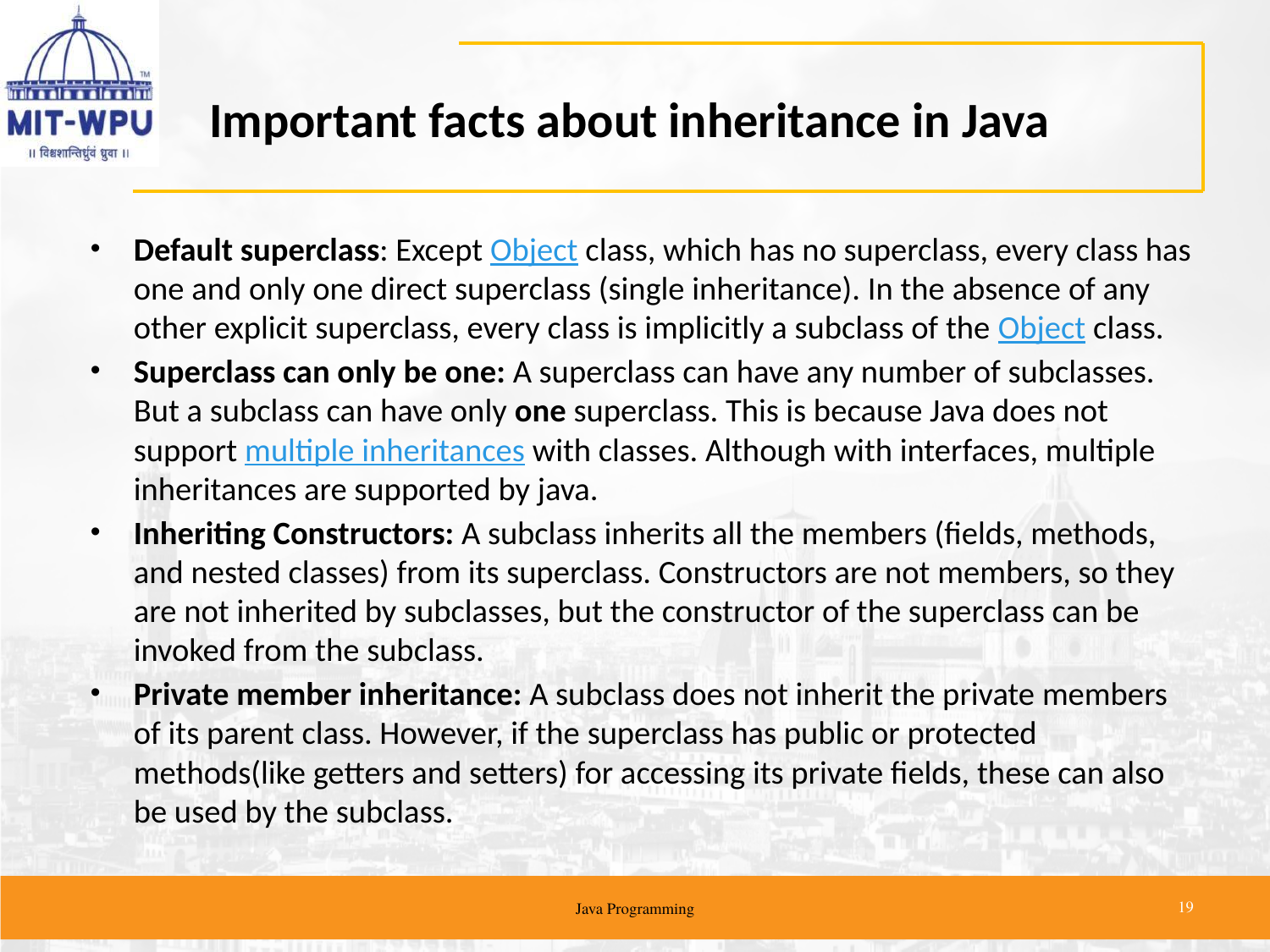

# Important facts about inheritance in Java
Default superclass: Except Object class, which has no superclass, every class has one and only one direct superclass (single inheritance). In the absence of any other explicit superclass, every class is implicitly a subclass of the Object class.
Superclass can only be one: A superclass can have any number of subclasses. But a subclass can have only one superclass. This is because Java does not support multiple inheritances with classes. Although with interfaces, multiple inheritances are supported by java.
Inheriting Constructors: A subclass inherits all the members (fields, methods, and nested classes) from its superclass. Constructors are not members, so they are not inherited by subclasses, but the constructor of the superclass can be invoked from the subclass.
Private member inheritance: A subclass does not inherit the private members of its parent class. However, if the superclass has public or protected methods(like getters and setters) for accessing its private fields, these can also be used by the subclass.
Java Programming
19